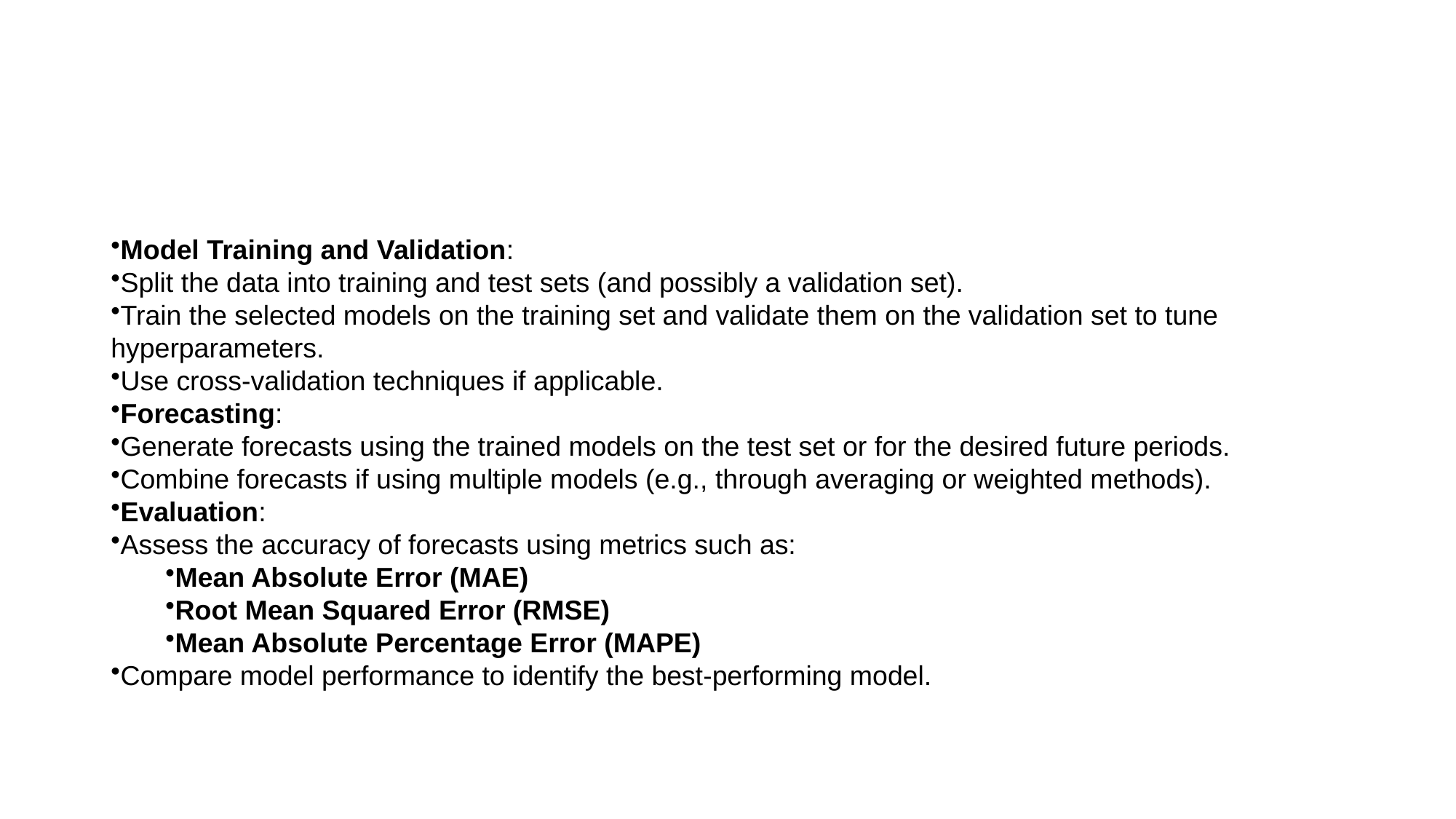

#
Model Training and Validation:
Split the data into training and test sets (and possibly a validation set).
Train the selected models on the training set and validate them on the validation set to tune hyperparameters.
Use cross-validation techniques if applicable.
Forecasting:
Generate forecasts using the trained models on the test set or for the desired future periods.
Combine forecasts if using multiple models (e.g., through averaging or weighted methods).
Evaluation:
Assess the accuracy of forecasts using metrics such as:
Mean Absolute Error (MAE)
Root Mean Squared Error (RMSE)
Mean Absolute Percentage Error (MAPE)
Compare model performance to identify the best-performing model.